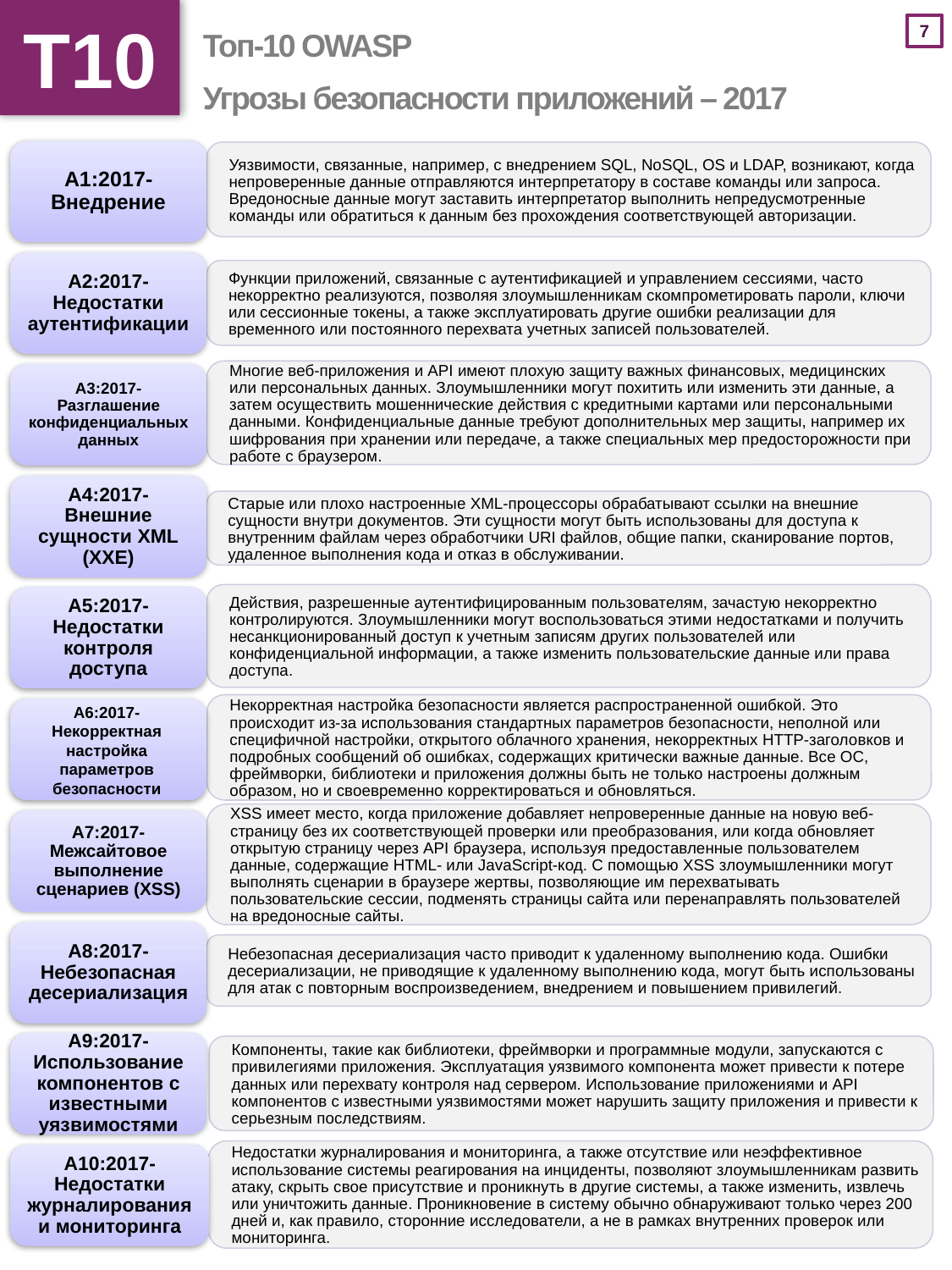

T10
# Топ-10 OWASP Угрозы безопасности приложений – 2017

A1:2017-Внедрение
Уязвимости, связанные, например, с внедрением SQL, NoSQL, OS и LDAP, возникают, когда непроверенные данные отправляются интерпретатору в составе команды или запроса. Вредоносные данные могут заставить интерпретатор выполнить непредусмотренные команды или обратиться к данным без прохождения соответствующей авторизации.
A2:2017-Недостатки аутентификации
Функции приложений, связанные с аутентификацией и управлением сессиями, часто некорректно реализуются, позволяя злоумышленникам скомпрометировать пароли, ключи или сессионные токены, а также эксплуатировать другие ошибки реализации для временного или постоянного перехвата учетных записей пользователей.
Многие веб-приложения и API имеют плохую защиту важных финансовых, медицинских или персональных данных. Злоумышленники могут похитить или изменить эти данные, а затем осуществить мошеннические действия с кредитными картами или персональными данными. Конфиденциальные данные требуют дополнительных мер защиты, например их шифрования при хранении или передаче, а также специальных мер предосторожности при работе с браузером.
A3:2017-Разглашение конфиденциальных данных
A4:2017-Внешние сущности XML (XXE)
Старые или плохо настроенные XML-процессоры обрабатывают ссылки на внешние сущности внутри документов. Эти сущности могут быть использованы для доступа к внутренним файлам через обработчики URI файлов, общие папки, сканирование портов, удаленное выполнения кода и отказ в обслуживании.
Действия, разрешенные аутентифицированным пользователям, зачастую некорректно контролируются. Злоумышленники могут воспользоваться этими недостатками и получить несанкционированный доступ к учетным записям других пользователей или конфиденциальной информации, а также изменить пользовательские данные или права доступа.
A5:2017-Недостатки контроля доступа
Некорректная настройка безопасности является распространенной ошибкой. Это происходит из-за использования стандартных параметров безопасности, неполной или специфичной настройки, открытого облачного хранения, некорректных HTTP-заголовков и подробных сообщений об ошибках, содержащих критически важные данные. Все ОС, фреймворки, библиотеки и приложения должны быть не только настроены должным образом, но и своевременно корректироваться и обновляться.
A6:2017-Некорректная настройка параметров безопасности

XSS имеет место, когда приложение добавляет непроверенные данные на новую веб-страницу без их соответствующей проверки или преобразования, или когда обновляет открытую страницу через API браузера, используя предоставленные пользователем данные, содержащие HTML- или JavaScript-код. С помощью XSS злоумышленники могут выполнять сценарии в браузере жертвы, позволяющие им перехватывать пользовательские сессии, подменять страницы сайта или перенаправлять пользователей на вредоносные сайты.
A7:2017-Межсайтовое выполнение сценариев (XSS)
A8:2017-Небезопасная десериализация
Небезопасная десериализация часто приводит к удаленному выполнению кода. Ошибки десериализации, не приводящие к удаленному выполнению кода, могут быть использованы для атак с повторным воспроизведением, внедрением и повышением привилегий.
A9:2017-Использование компонентов с известными уязвимостями
Компоненты, такие как библиотеки, фреймворки и программные модули, запускаются с привилегиями приложения. Эксплуатация уязвимого компонента может привести к потере данных или перехвату контроля над сервером. Использование приложениями и API компонентов с известными уязвимостями может нарушить защиту приложения и привести к серьезным последствиям.
Недостатки журналирования и мониторинга, а также отсутствие или неэффективное использование системы реагирования на инциденты, позволяют злоумышленникам развить атаку, скрыть свое присутствие и проникнуть в другие системы, а также изменить, извлечь или уничтожить данные. Проникновение в систему обычно обнаруживают только через 200 дней и, как правило, сторонние исследователи, а не в рамках внутренних проверок или мониторинга.
A10:2017-Недостатки журналирования и мониторинга